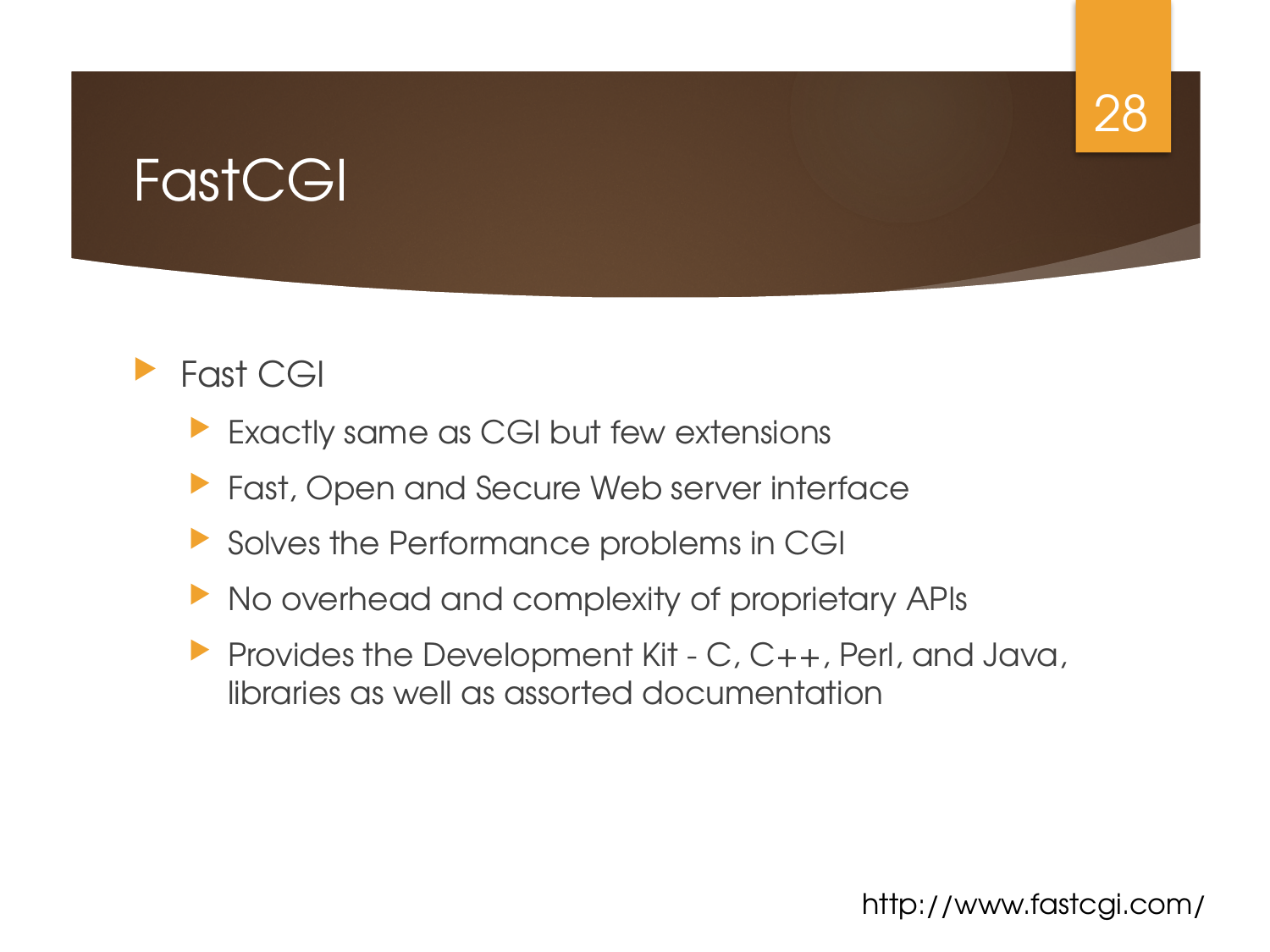

28
# FastCGI
Fast CGI
Exactly same as CGI but few extensions
Fast, Open and Secure Web server interface
Solves the Performance problems in CGI
No overhead and complexity of proprietary APIs
Provides the Development Kit - C, C++, Perl, and Java, libraries as well as assorted documentation
http://www.fastcgi.com/